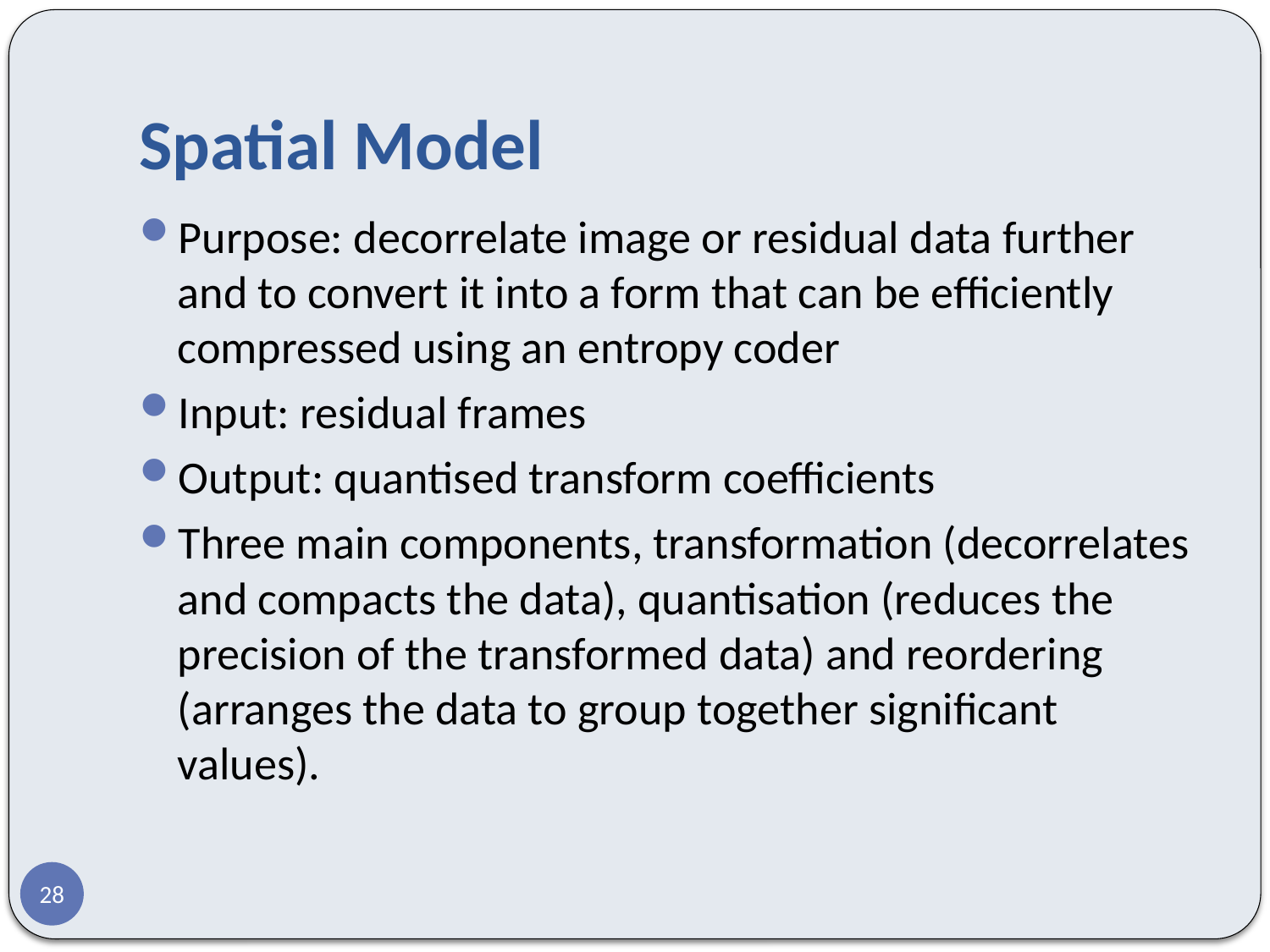

# Spatial Model
Purpose: decorrelate image or residual data further and to convert it into a form that can be efficiently compressed using an entropy coder
Input: residual frames
Output: quantised transform coefficients
Three main components, transformation (decorrelates and compacts the data), quantisation (reduces the precision of the transformed data) and reordering (arranges the data to group together significant values).

28